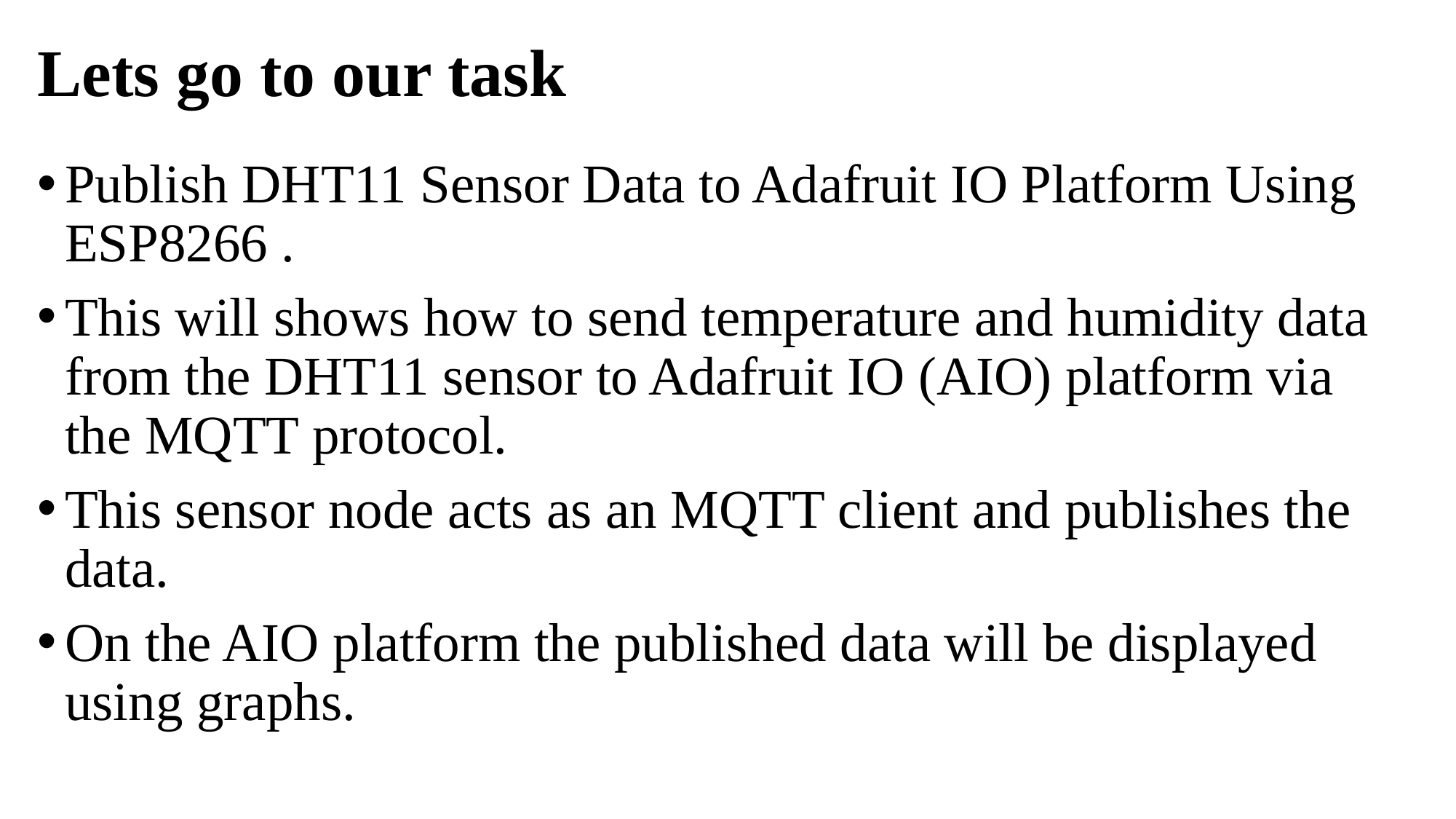

# Lets go to our task
Publish DHT11 Sensor Data to Adafruit IO Platform Using ESP8266 .
This will shows how to send temperature and humidity data from the DHT11 sensor to Adafruit IO (AIO) platform via the MQTT protocol.
This sensor node acts as an MQTT client and publishes the data.
On the AIO platform the published data will be displayed using graphs.